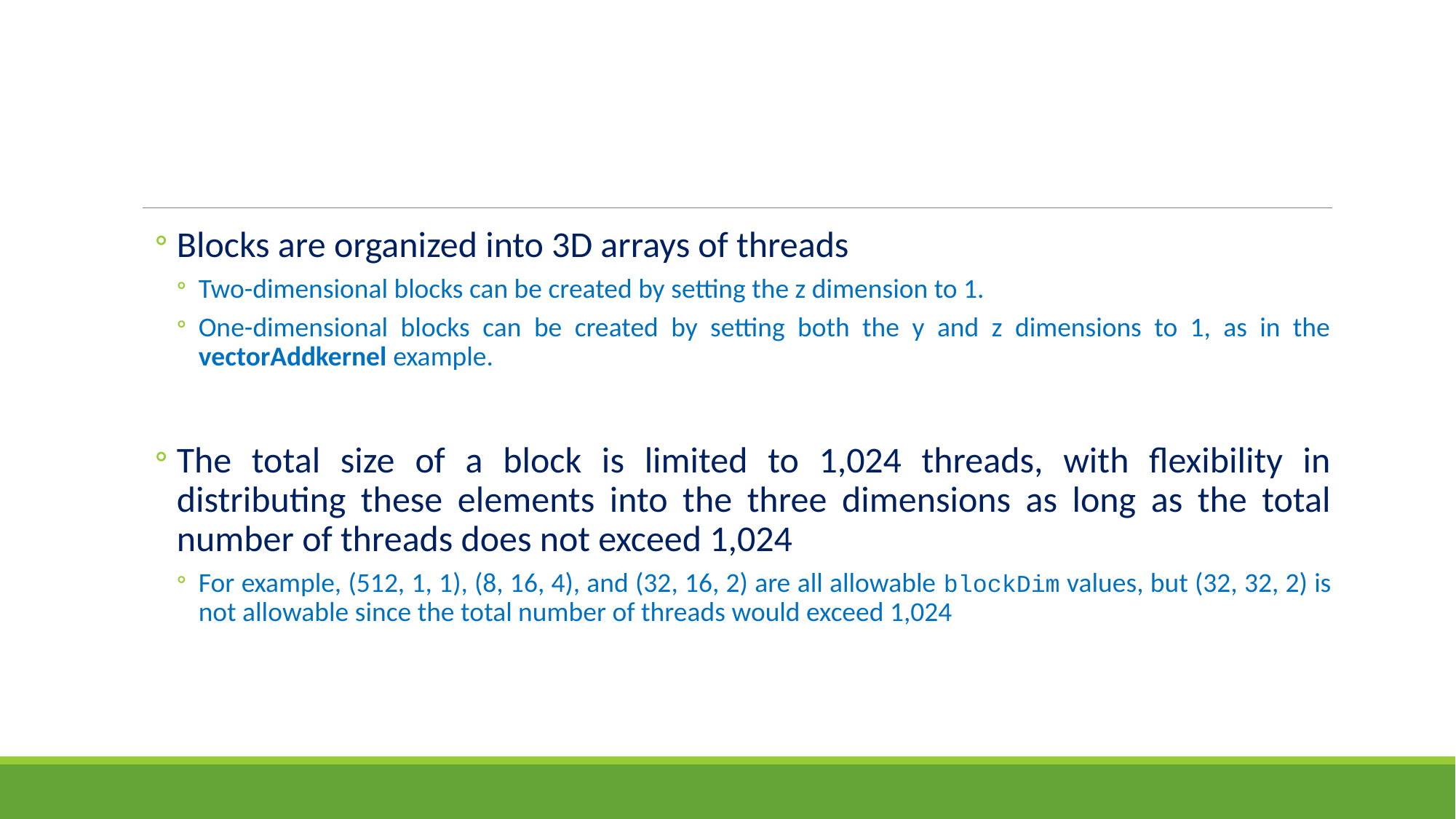

#
Blocks are organized into 3D arrays of threads
Two-dimensional blocks can be created by setting the z dimension to 1.
One-dimensional blocks can be created by setting both the y and z dimensions to 1, as in the vectorAddkernel example.

The total size of a block is limited to 1,024 threads, with flexibility in distributing these elements into the three dimensions as long as the total number of threads does not exceed 1,024
For example, (512, 1, 1), (8, 16, 4), and (32, 16, 2) are all allowable blockDim values, but (32, 32, 2) is not allowable since the total number of threads would exceed 1,024